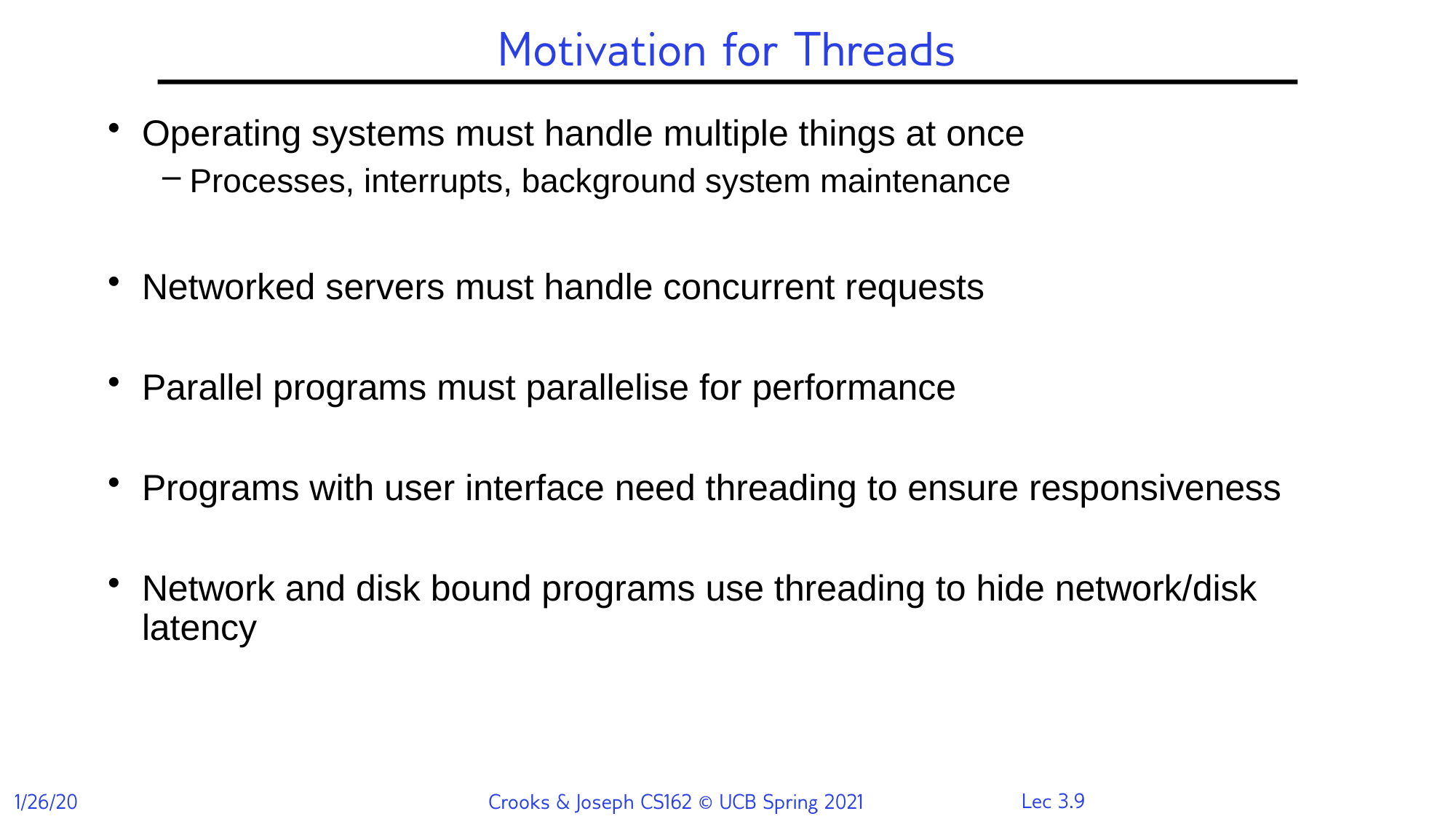

# Motivation for Threads
Operating systems must handle multiple things at once
Processes, interrupts, background system maintenance

Networked servers must handle concurrent requests

Parallel programs must parallelise for performance

Programs with user interface need threading to ensure responsiveness

Network and disk bound programs use threading to hide network/disk latency